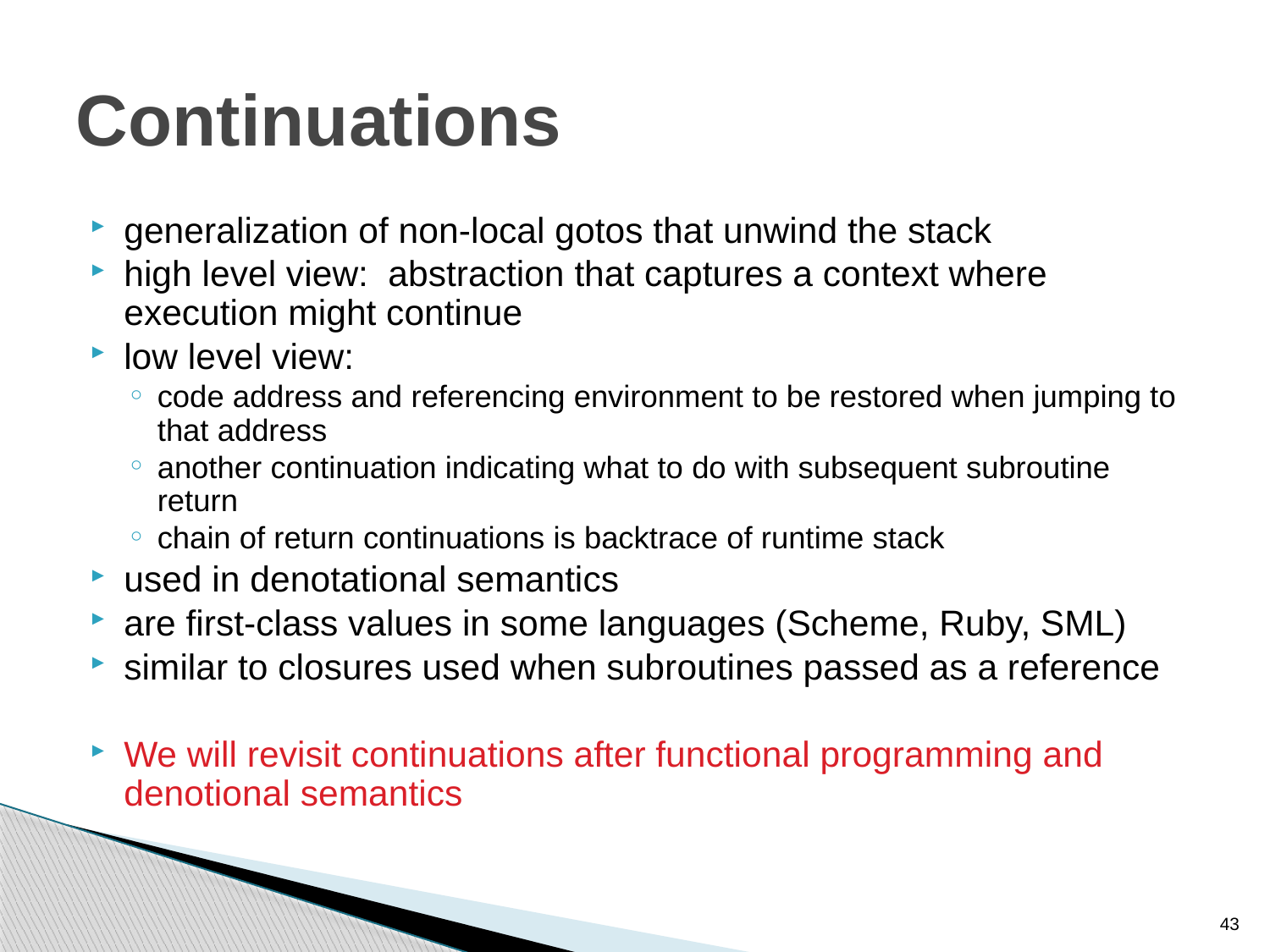

# Continuations
generalization of non-local gotos that unwind the stack
high level view:  abstraction that captures a context where execution might continue
low level view:
code address and referencing environment to be restored when jumping to that address
another continuation indicating what to do with subsequent subroutine return
chain of return continuations is backtrace of runtime stack
used in denotational semantics
are first-class values in some languages (Scheme, Ruby, SML)
similar to closures used when subroutines passed as a reference

We will revisit continuations after functional programming and denotional semantics
43